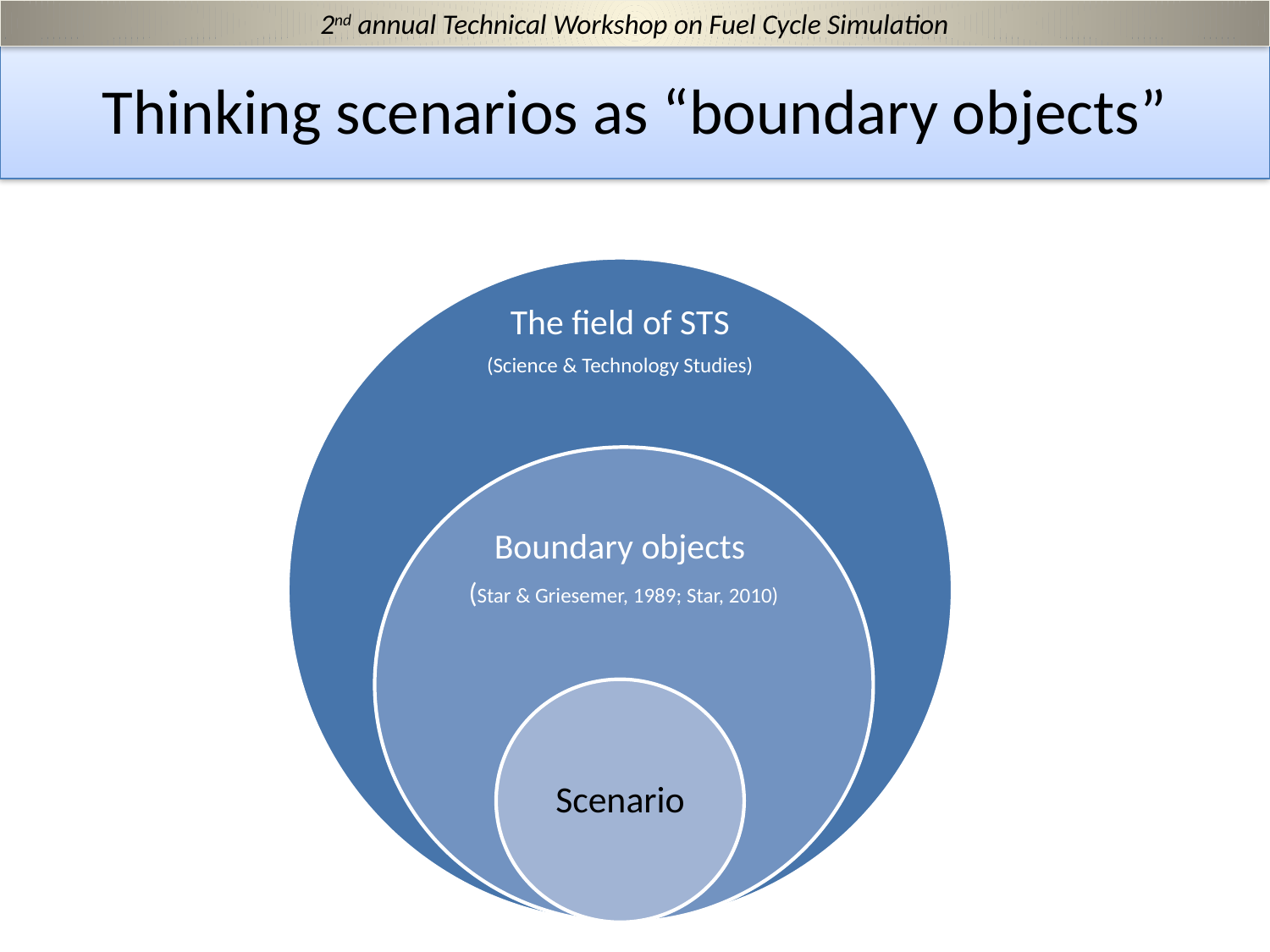

2nd annual Technical Workshop on Fuel Cycle Simulation
# Thinking scenarios as “boundary objects”
The field of STS
(Science & Technology Studies)

Boundary objects
(Star & Griesemer, 1989; Star, 2010)
Scenario